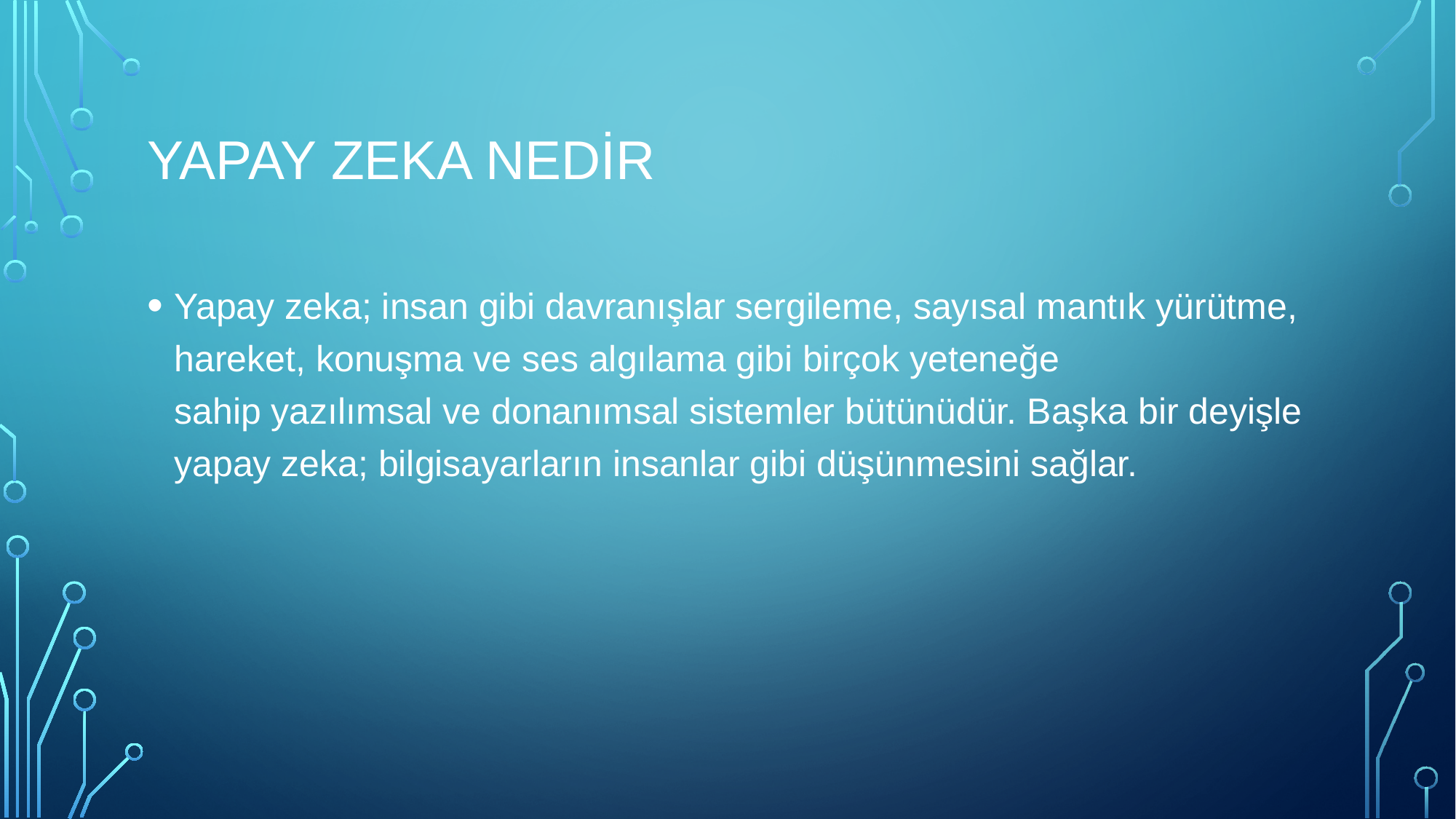

# Yapay Zeka Nedir
Yapay zeka; insan gibi davranışlar sergileme, sayısal mantık yürütme, hareket, konuşma ve ses algılama gibi birçok yeteneğe sahip yazılımsal ve donanımsal sistemler bütünüdür. Başka bir deyişle yapay zeka; bilgisayarların insanlar gibi düşünmesini sağlar.